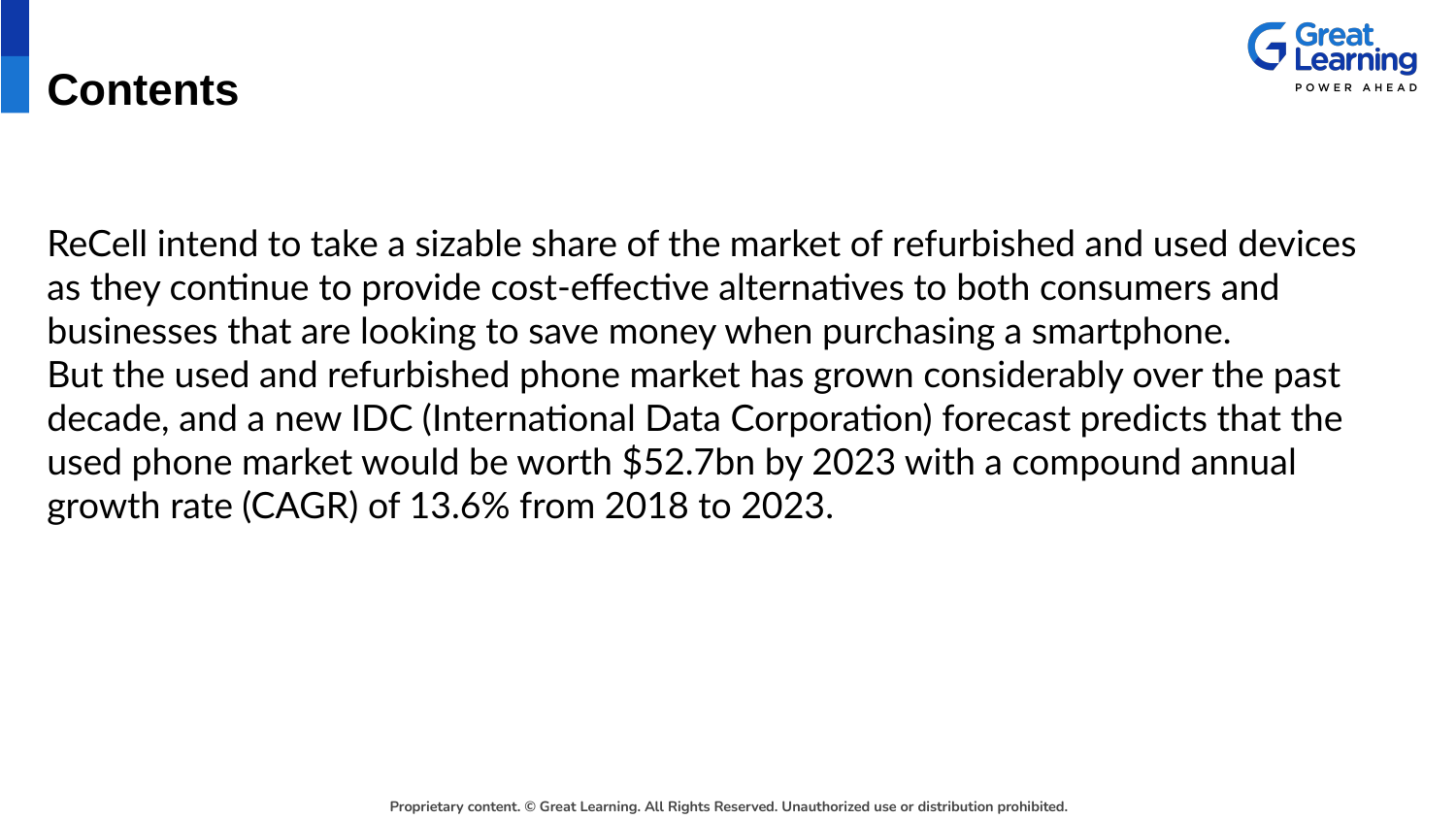

# Contents ReCell intend to take a sizable share of the market of refurbished and used devices  as they continue to provide cost-effective alternatives to both consumers and businesses that are looking to save money when purchasing a smartphone. But the used and refurbished phone market has grown considerably over the past decade, and a new IDC (International Data Corporation) forecast predicts that the used phone market would be worth $52.7bn by 2023 with a compound annual growth rate (CAGR) of 13.6% from 2018 to 2023.